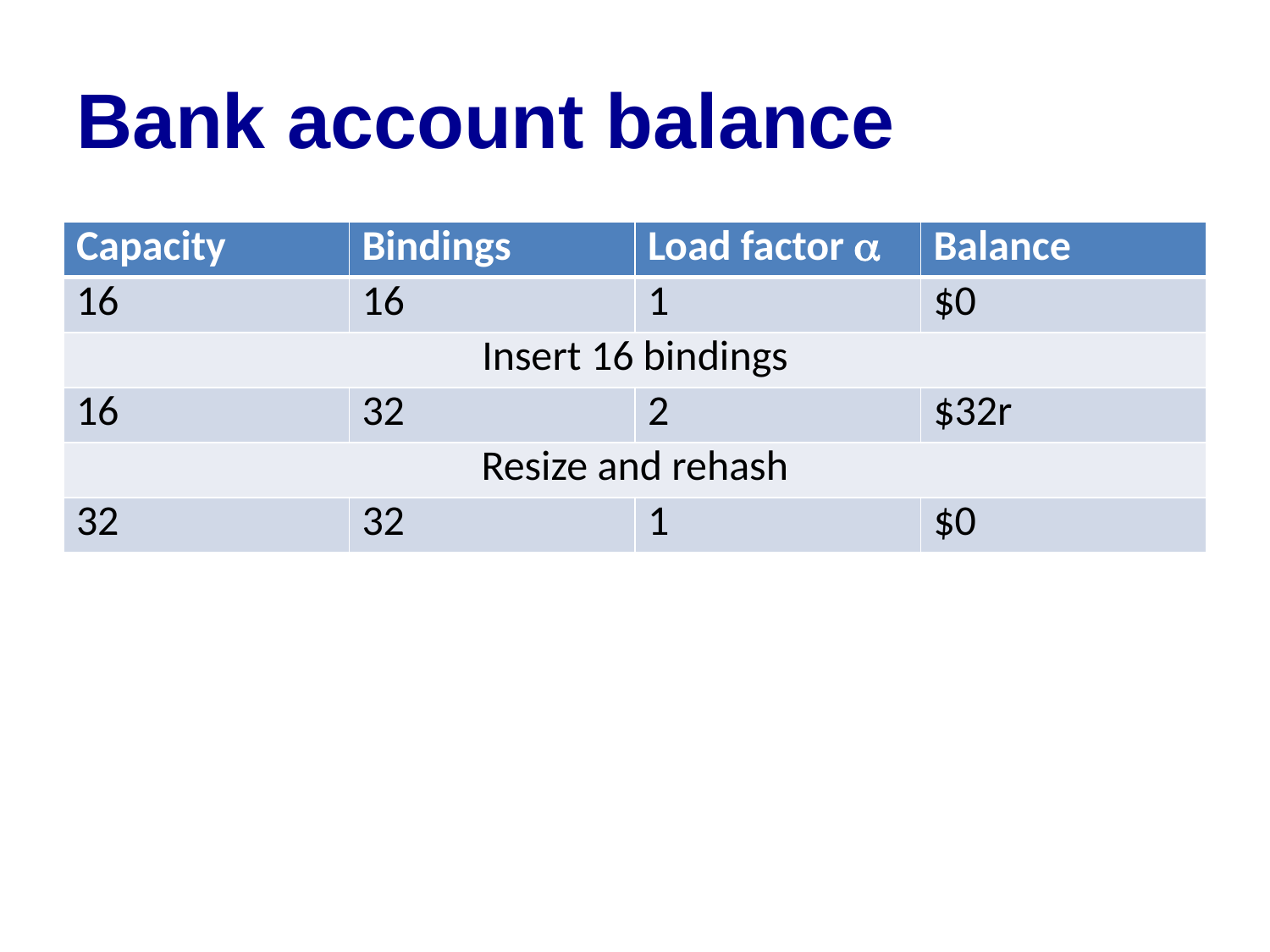

# Bank account balance
| Capacity | Bindings | Load factor α | Balance |
| --- | --- | --- | --- |
| 16 | 16 | 1 | $0 |
| Insert 16 bindings |  |  |  |
| 16 | 32 | 2 | $32r |
| Resize and rehash |  |  |  |
| 32 | 32 | 1 | $0 |